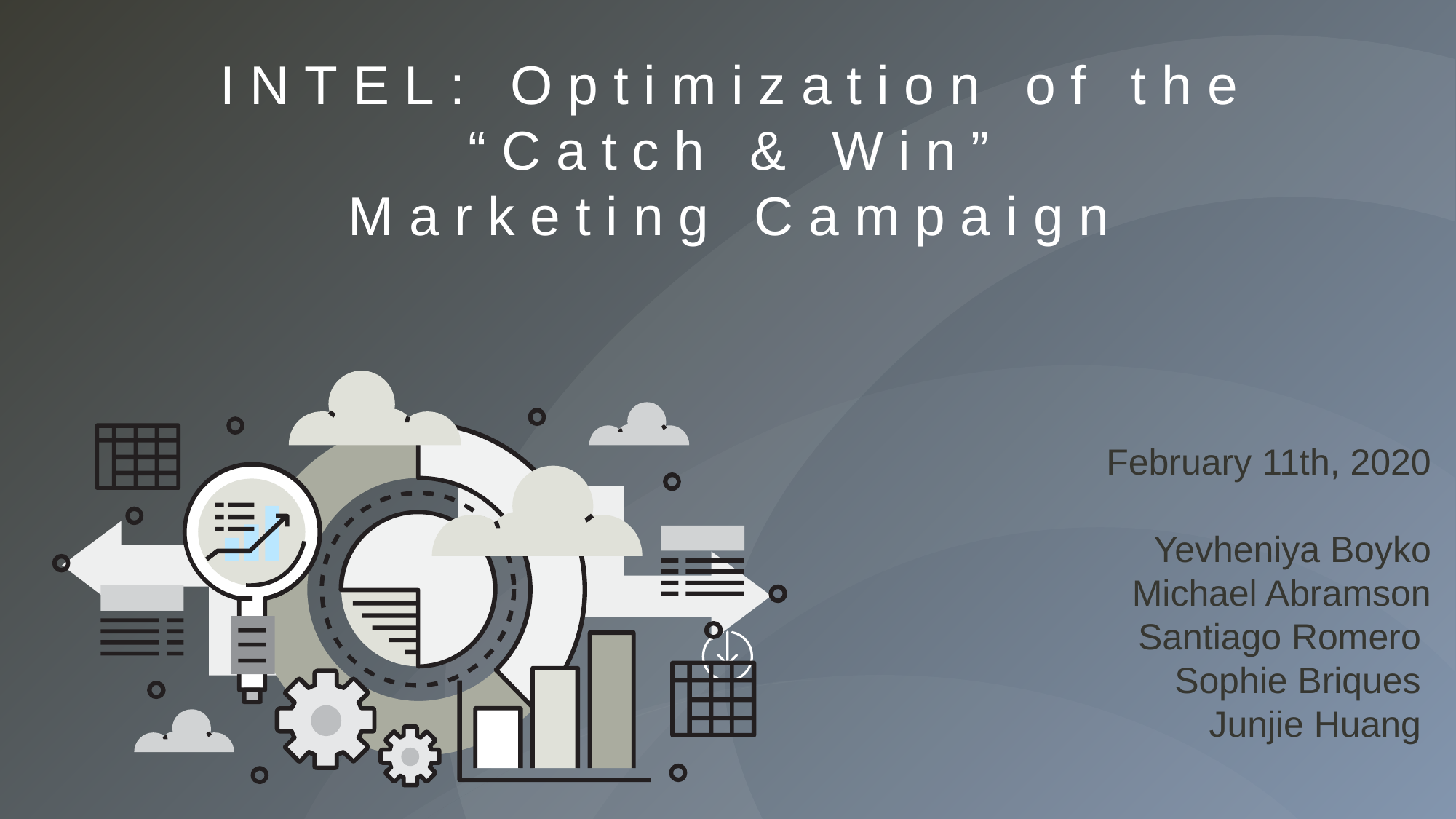

INTEL: Optimization of the
“Catch & Win”
Marketing Campaign

February 11th, 2020

Yevheniya Boyko
Michael Abramson
Santiago Romero
Sophie Briques
Junjie Huang

1